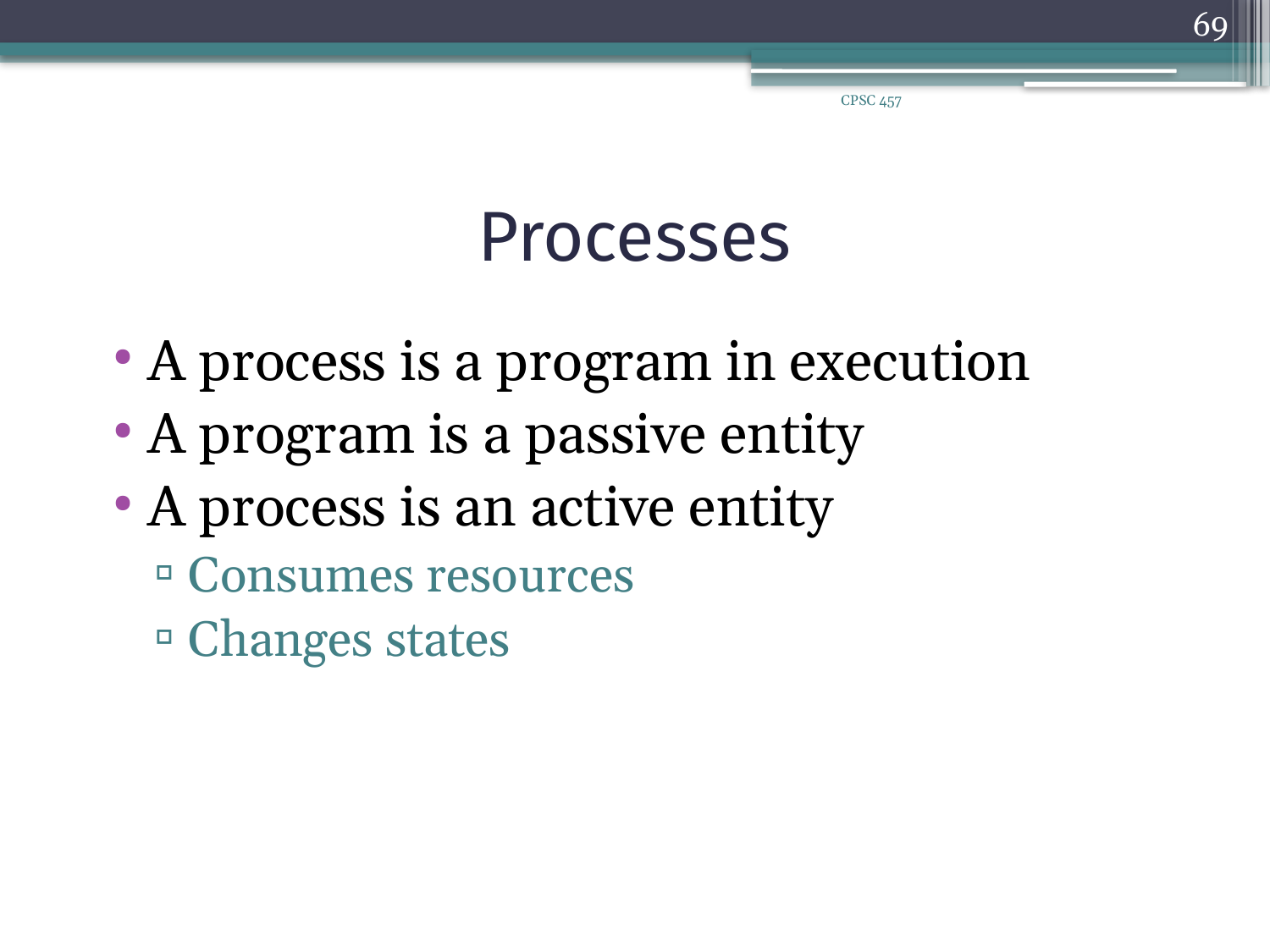

69
CPSC 457
# Processes
A process is a program in execution
A program is a passive entity
A process is an active entity
Consumes resources
Changes states